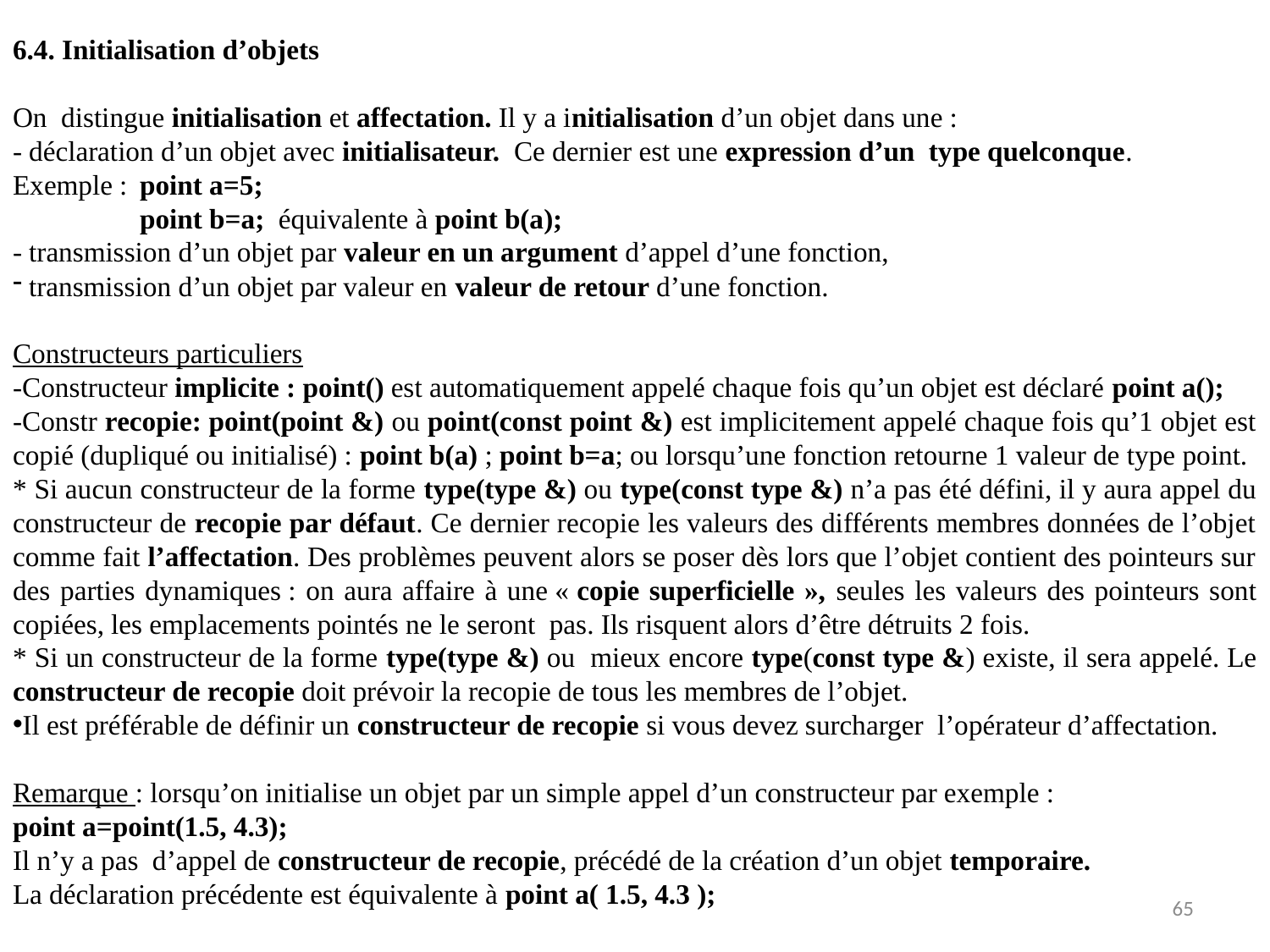

6.4. Initialisation d’objets

On  distingue initialisation et affectation. Il y a initialisation d’un objet dans une :
- déclaration d’un objet avec initialisateur.  Ce dernier est une expression d’un  type quelconque.
Exemple : 	point a=5;
	point b=a;  équivalente à point b(a);
- transmission d’un objet par valeur en un argument d’appel d’une fonction,
 transmission d’un objet par valeur en valeur de retour d’une fonction.

Constructeurs particuliers
-Constructeur implicite : point() est automatiquement appelé chaque fois qu’un objet est déclaré point a();
-Constr recopie: point(point &) ou point(const point &) est implicitement appelé chaque fois qu’1 objet est copié (dupliqué ou initialisé) : point b(a) ; point b=a; ou lorsqu’une fonction retourne 1 valeur de type point.
* Si aucun constructeur de la forme type(type &) ou type(const type &) n’a pas été défini, il y aura appel du constructeur de recopie par défaut. Ce dernier recopie les valeurs des différents membres données de l’objet comme fait l’affectation. Des problèmes peuvent alors se poser dès lors que l’objet contient des pointeurs sur des parties dynamiques : on aura affaire à une « copie superficielle », seules les valeurs des pointeurs sont copiées, les emplacements pointés ne le seront  pas. Ils risquent alors d’être détruits 2 fois.
* Si un constructeur de la forme type(type &) ou  mieux encore type(const type &) existe, il sera appelé. Le constructeur de recopie doit prévoir la recopie de tous les membres de l’objet.
Il est préférable de définir un constructeur de recopie si vous devez surcharger  l’opérateur d’affectation.

Remarque : lorsqu’on initialise un objet par un simple appel d’un constructeur par exemple :
point a=point(1.5, 4.3);
Il n’y a pas  d’appel de constructeur de recopie, précédé de la création d’un objet temporaire.
La déclaration précédente est équivalente à point a( 1.5, 4.3 );
65